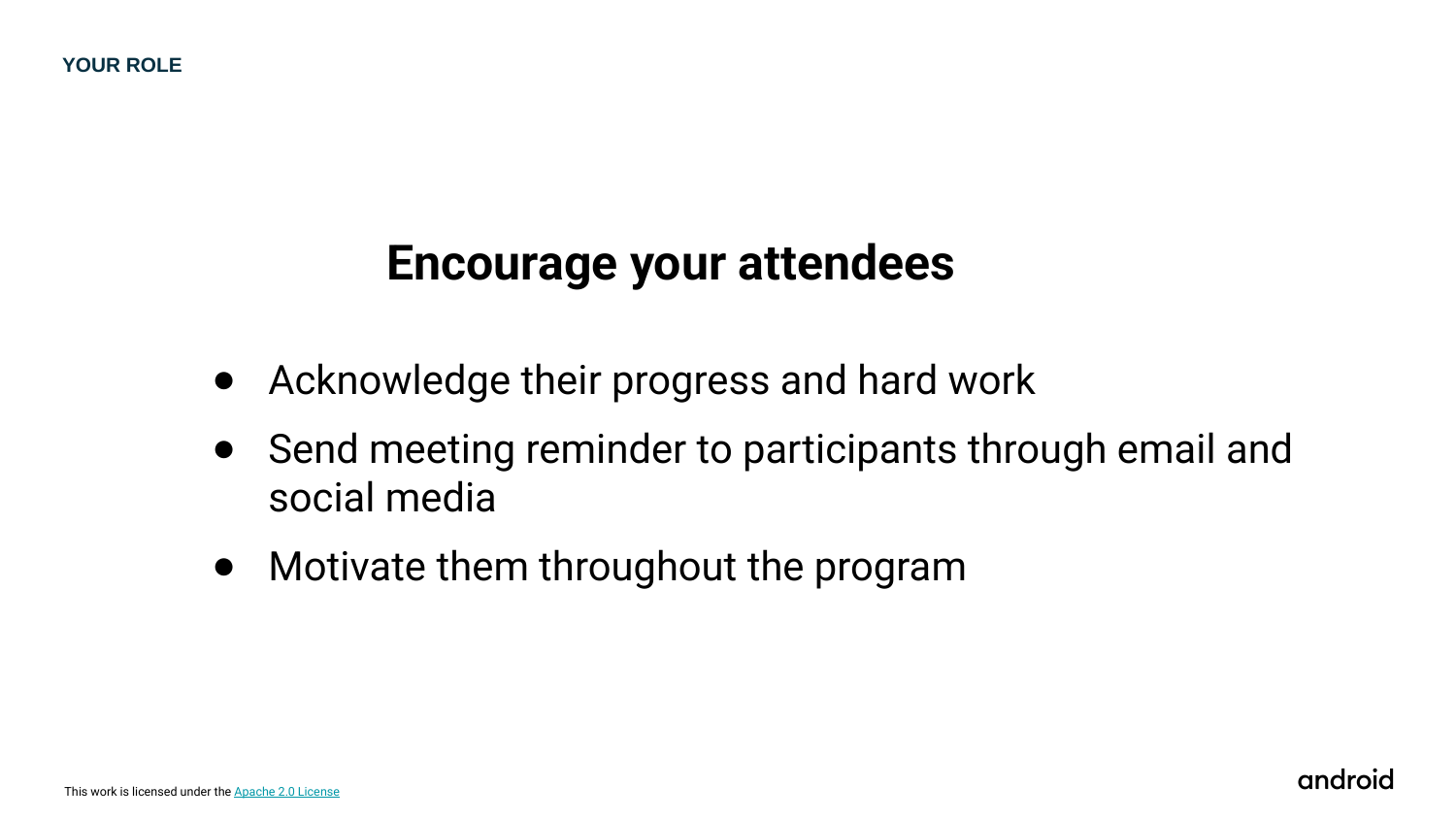

YOUR ROLE
Encourage your attendees
Acknowledge their progress and hard work
Send meeting reminder to participants through email and social media
Motivate them throughout the program